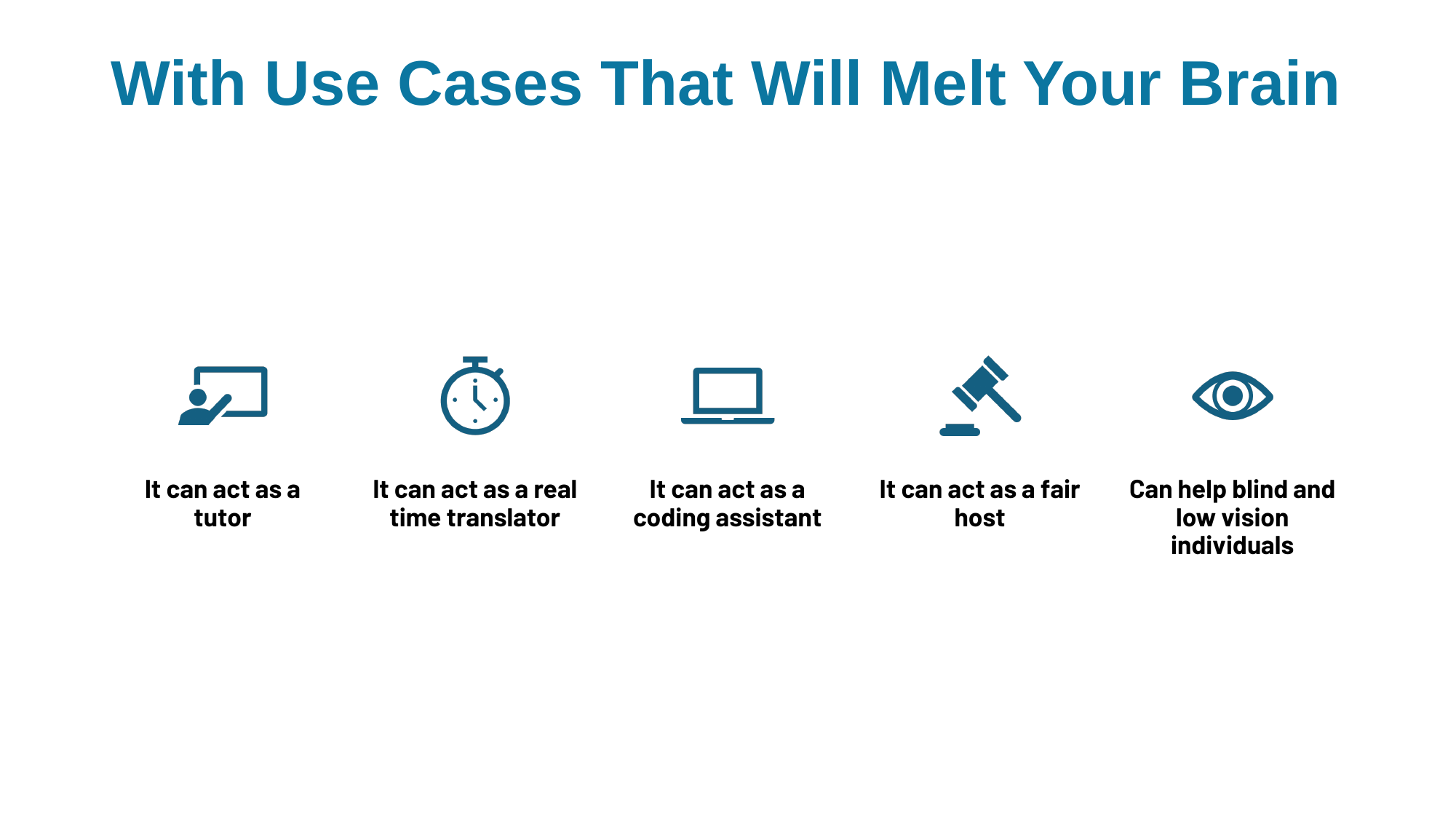

# With Use Cases That Will Melt Your Brain
It can act as a tutor
It can act as a real time translator
It can act as a coding assistant
It can act as a fair host
Can help blind and low vision individuals